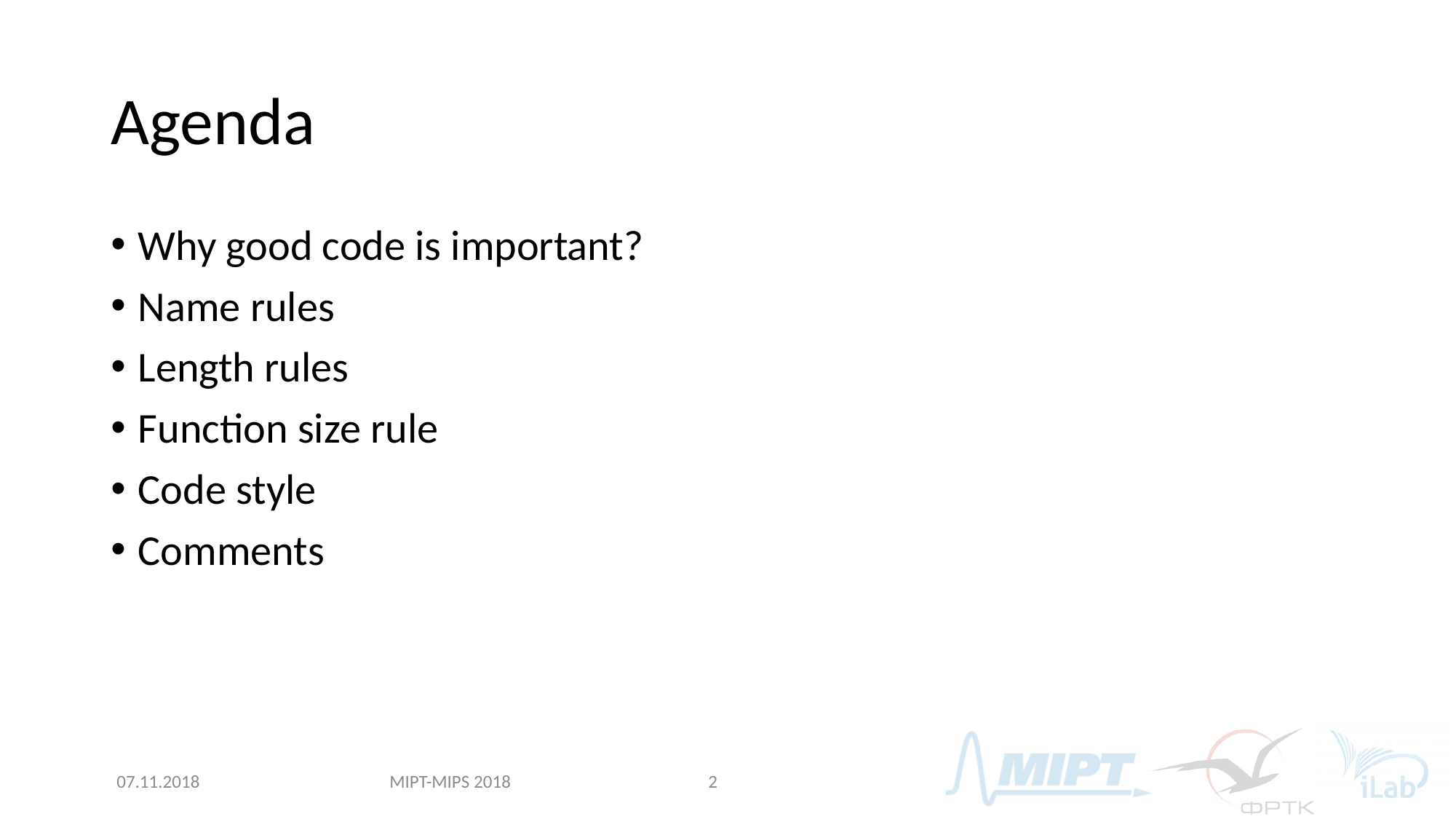

# Agenda
Why good code is important?
Name rules
Length rules
Function size rule
Code style
Comments
MIPT-MIPS 2018
07.11.2018
2